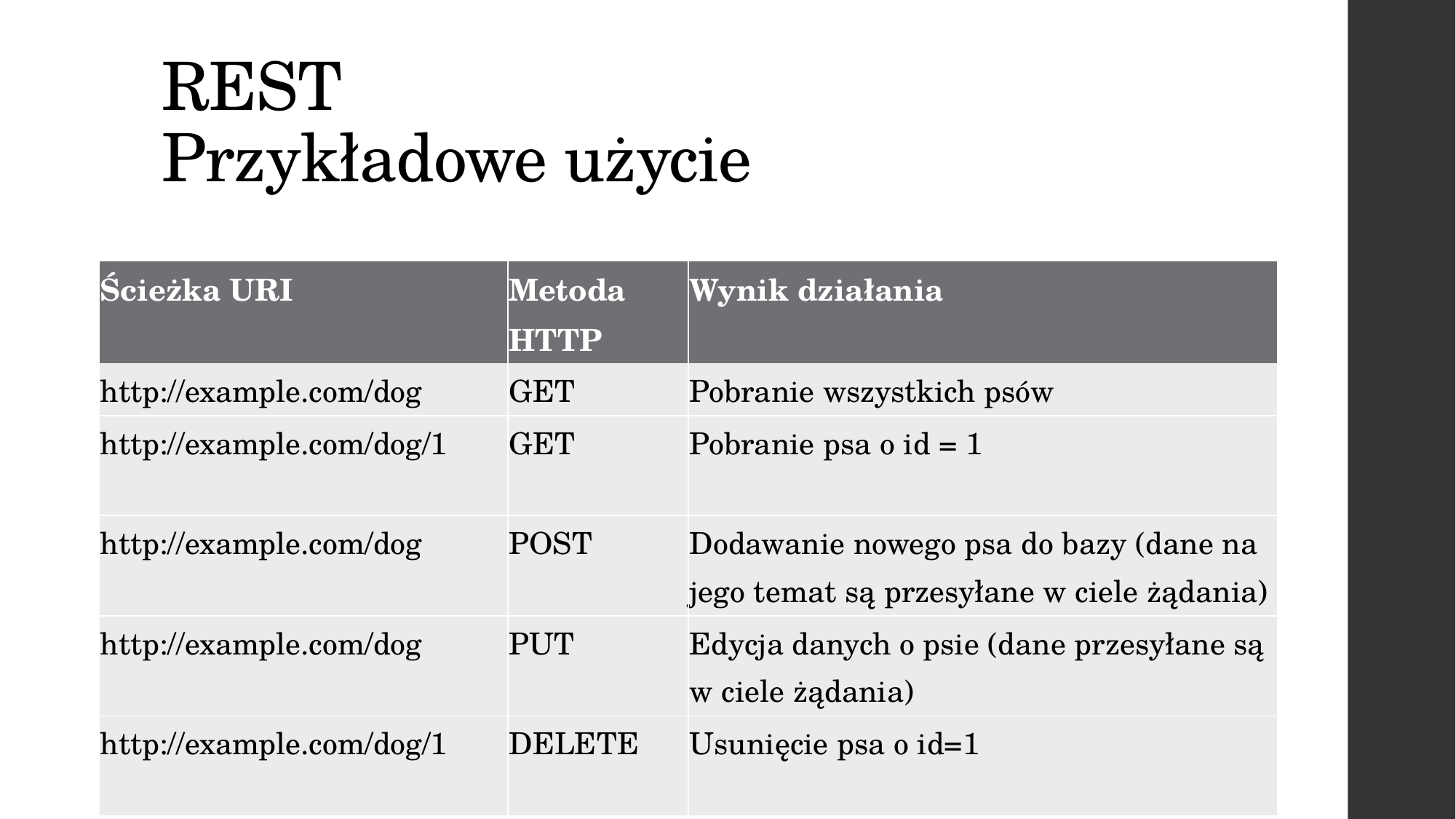

# REST Przykładowe użycie
| Ścieżka URI | Metoda HTTP | Wynik działania |
| --- | --- | --- |
| http://example.com/dog | GET | Pobranie wszystkich psów |
| http://example.com/dog/1 | GET | Pobranie psa o id = 1 |
| http://example.com/dog | POST | Dodawanie nowego psa do bazy (dane na jego temat są przesyłane w ciele żądania) |
| http://example.com/dog | PUT | Edycja danych o psie (dane przesyłane są w ciele żądania) |
| http://example.com/dog/1 | DELETE | Usunięcie psa o id=1 |